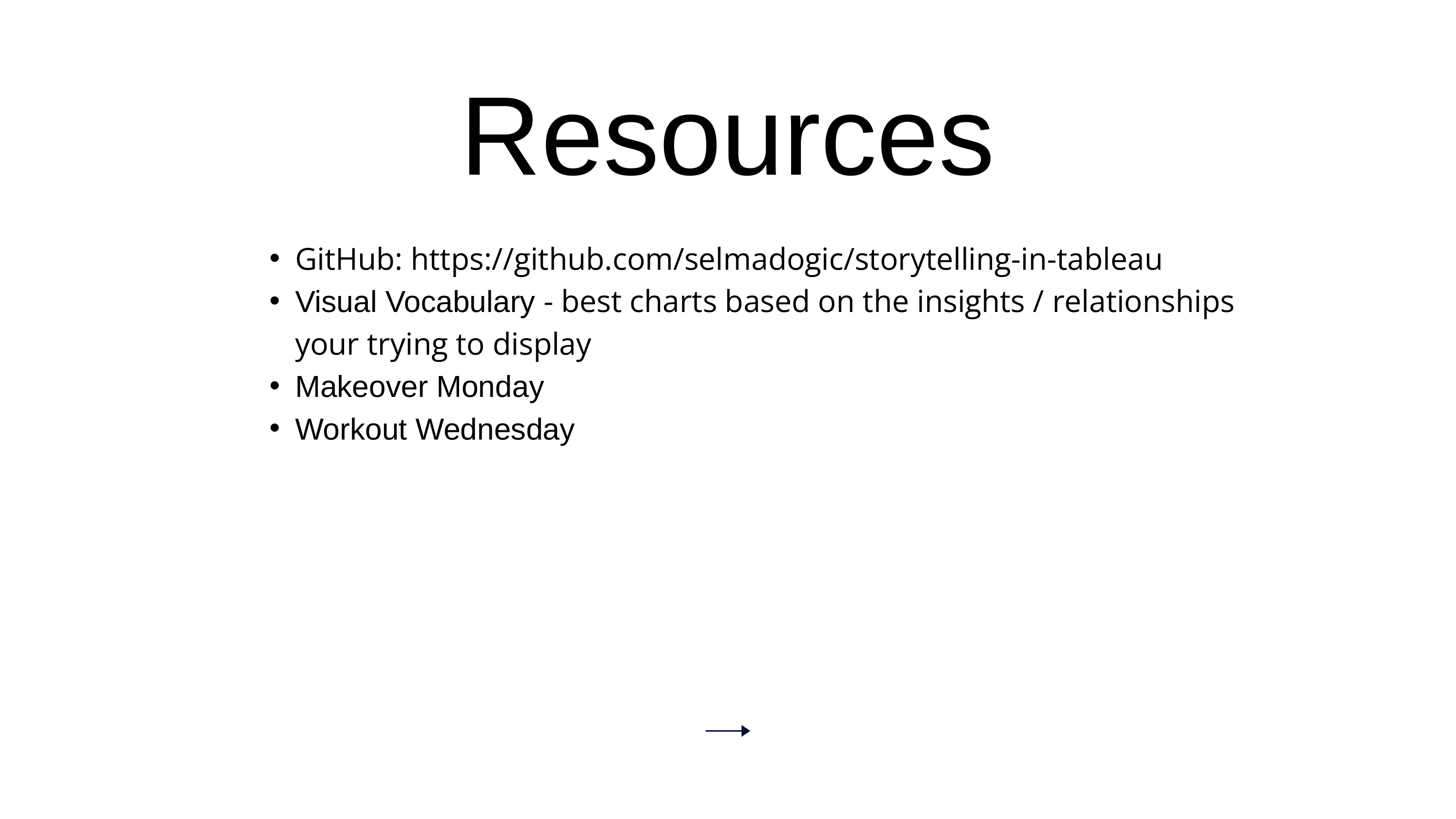

Resources
GitHub: https://github.com/selmadogic/storytelling-in-tableau
Visual Vocabulary - best charts based on the insights / relationships your trying to display
Makeover Monday
Workout Wednesday